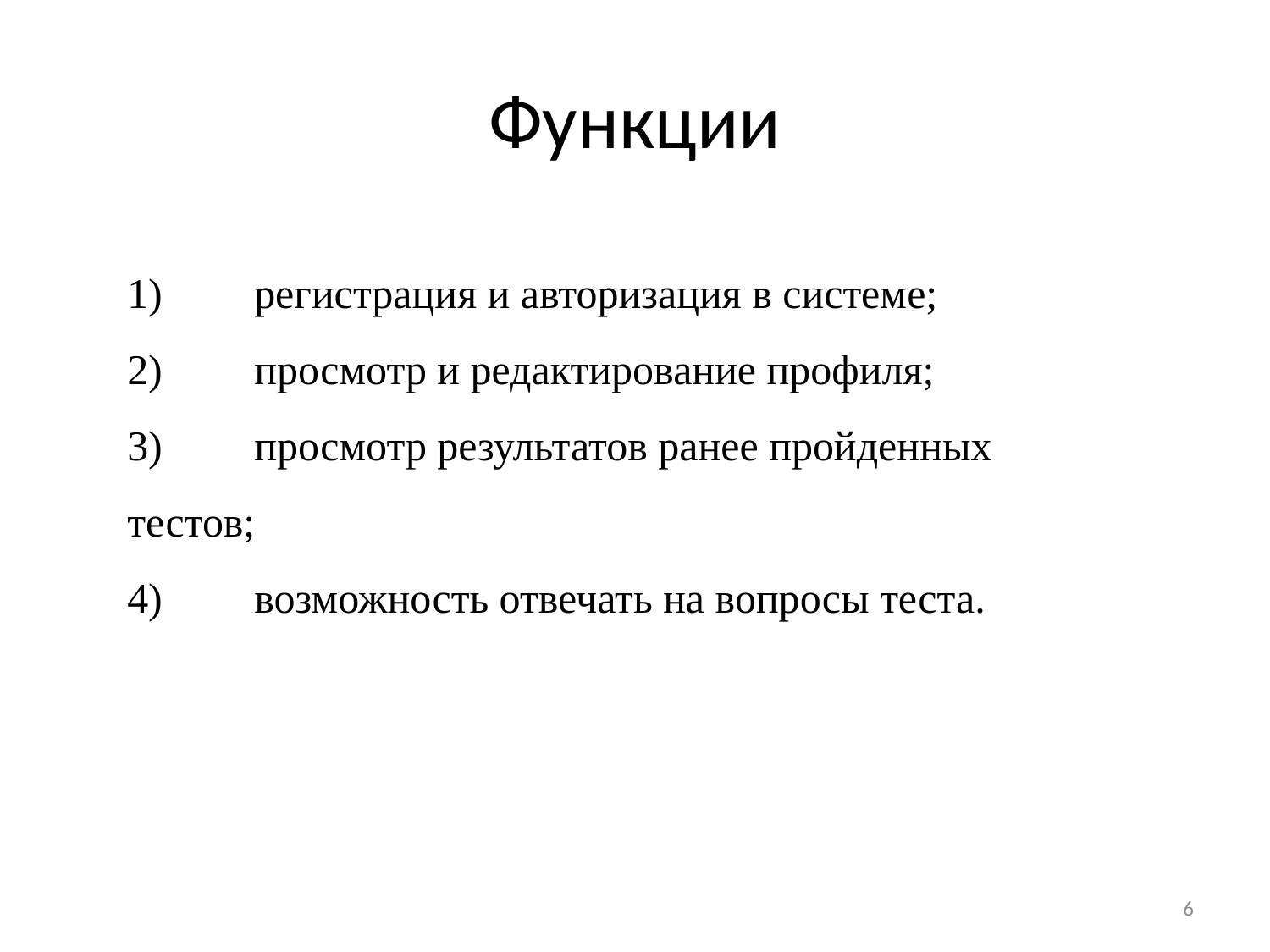

# Функции
1)	регистрация и авторизация в системе;
2)	просмотр и редактирование профиля;
3)	просмотр результатов ранее пройденных тестов;
4)	возможность отвечать на вопросы теста.
6